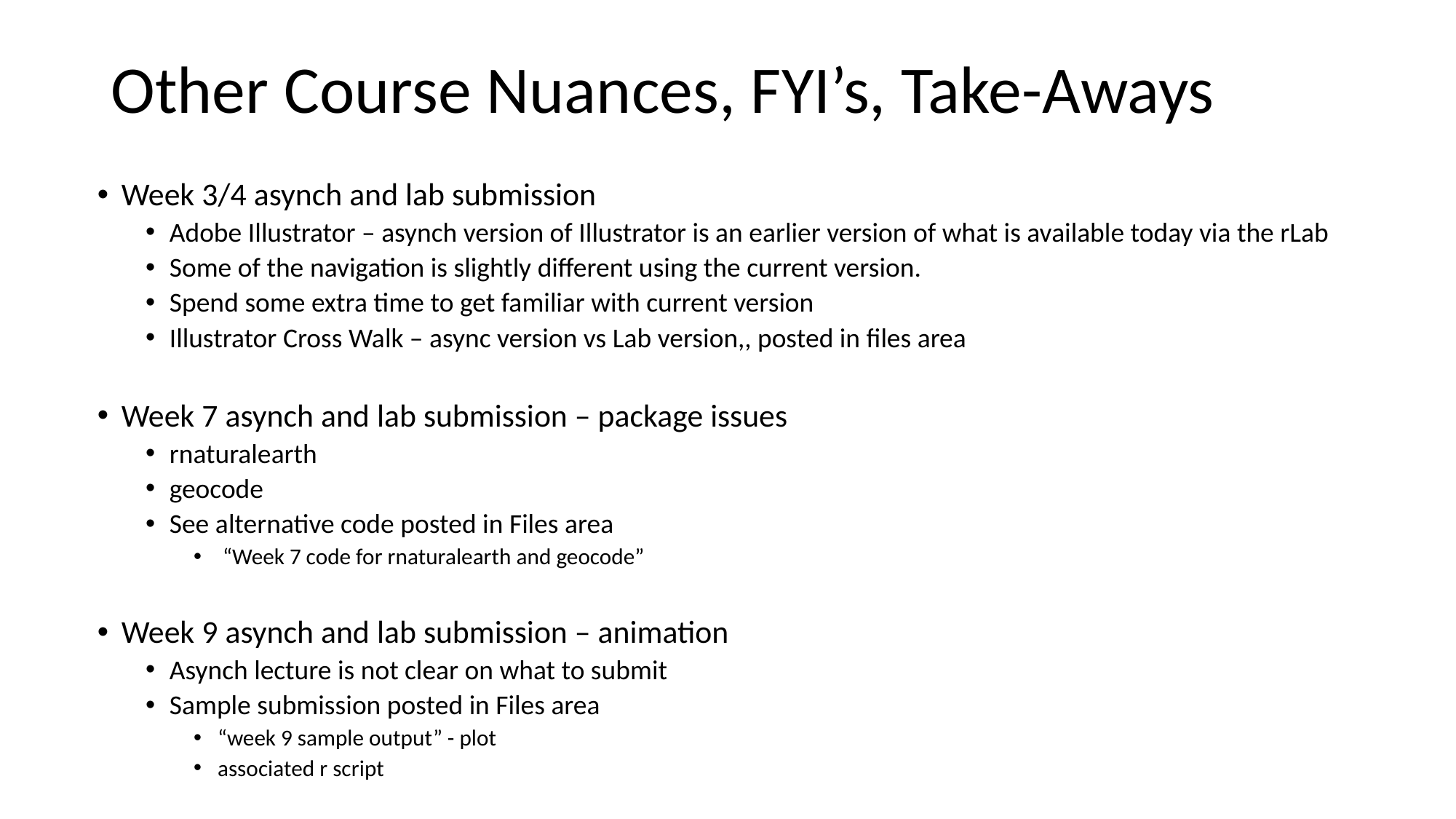

# Other Course Nuances, FYI’s, Take-Aways
Week 3/4 asynch and lab submission
Adobe Illustrator – asynch version of Illustrator is an earlier version of what is available today via the rLab
Some of the navigation is slightly different using the current version.
Spend some extra time to get familiar with current version
Illustrator Cross Walk – async version vs Lab version,, posted in files area

Week 7 asynch and lab submission – package issues
rnaturalearth
geocode
See alternative code posted in Files area
 “Week 7 code for rnaturalearth and geocode”

Week 9 asynch and lab submission – animation
Asynch lecture is not clear on what to submit
Sample submission posted in Files area
“week 9 sample output” - plot
associated r script